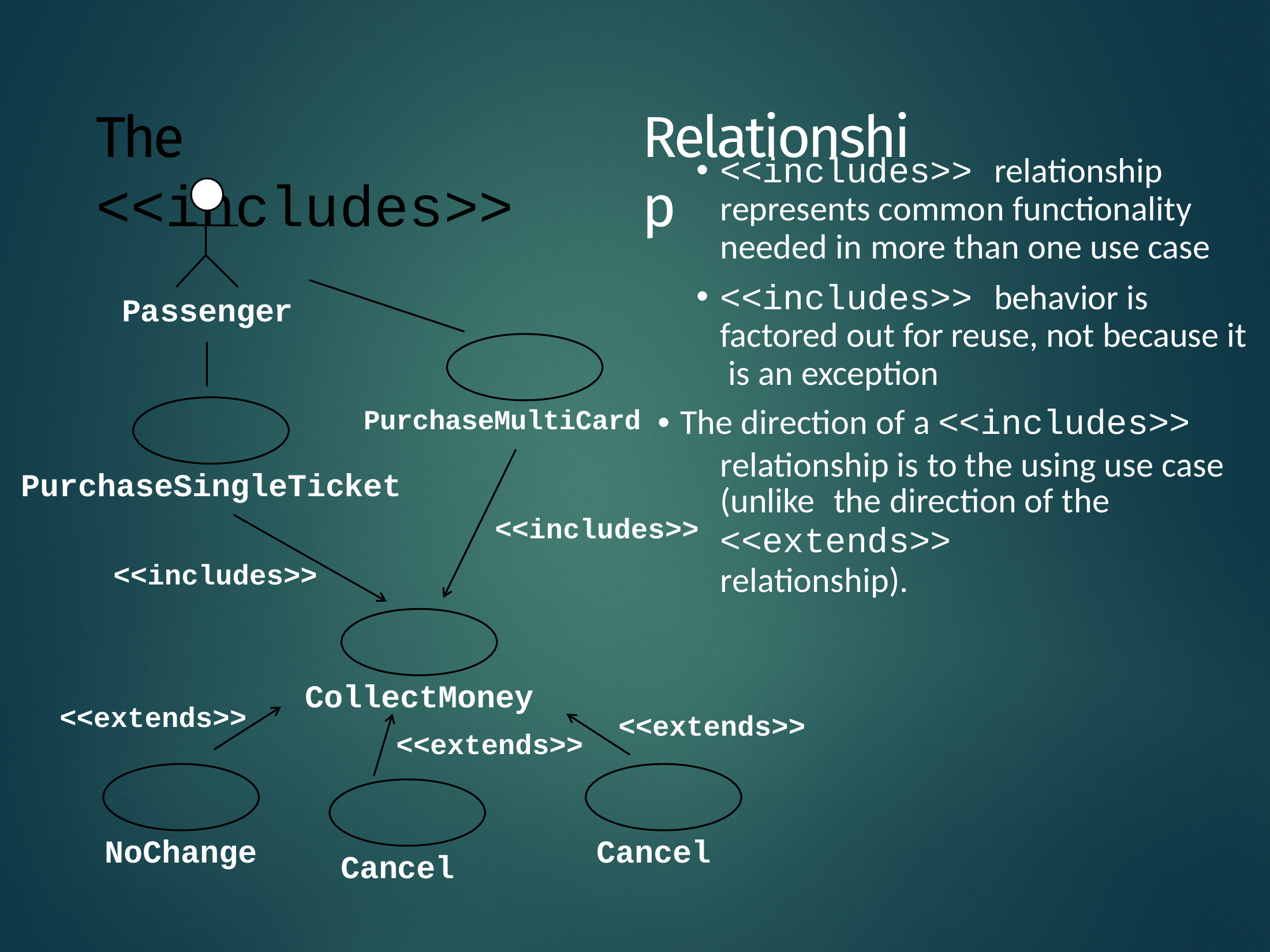

# The <<includes>>
Relationship
<<includes>> relationship  represents common functionality  needed in more than one use case
<<includes>> behavior is  factored out for reuse, not because it  is an exception

Passenger

PurchaseMultiCard • The direction of a <<includes>>
relationship is to the using use case

PurchaseSingleTicket
(unlike	the direction of the
<<extends>> relationship).
<<includes>>

<<includes>>

CollectMoney
<<extends>>
<<extends>>
<<extends>>

NoChange
Cancel
Cancel